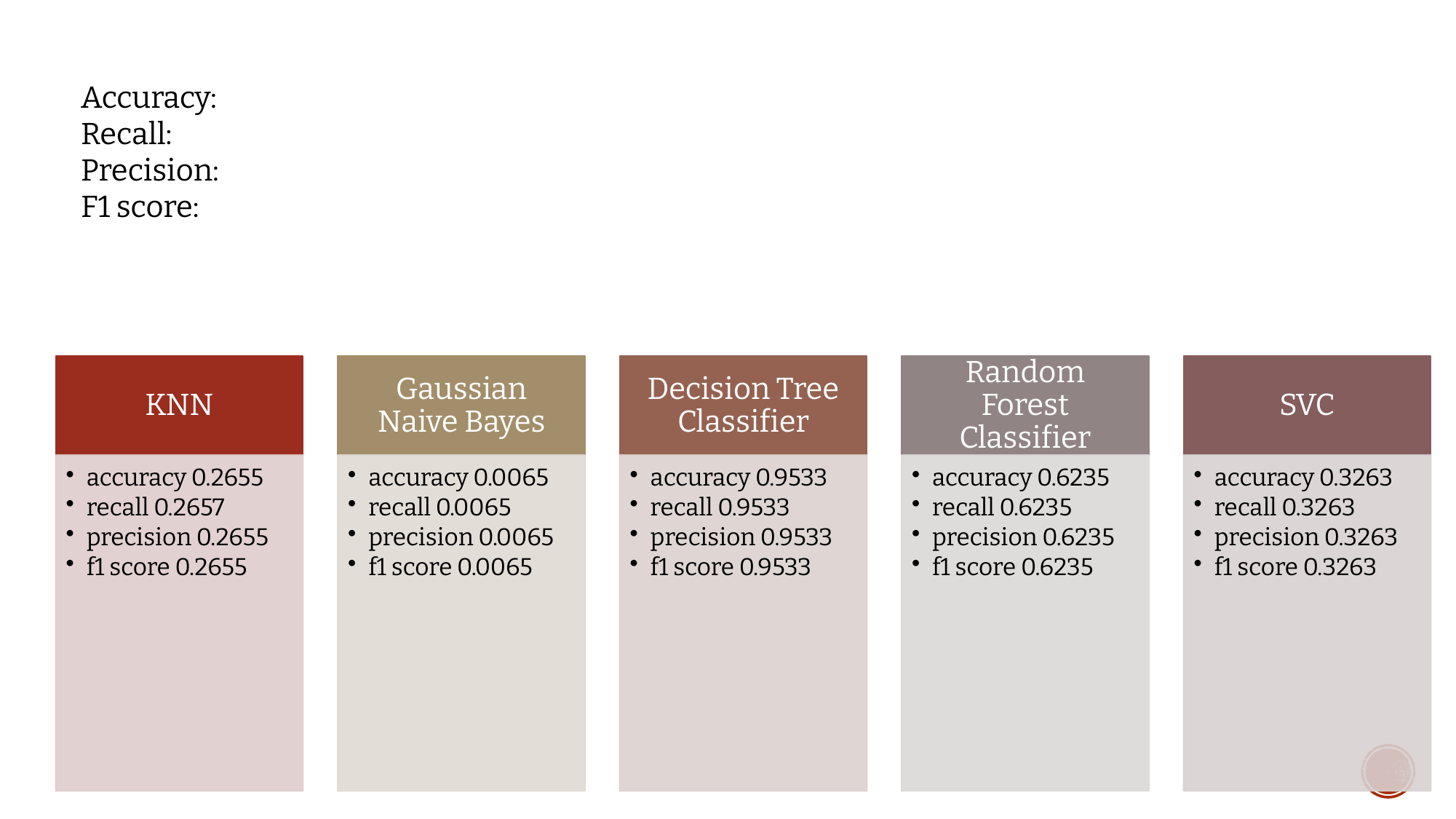

Accuracy:
Recall:
Precision:
F1 score:
KNN
accuracy 0.2655
recall 0.2657
precision 0.2655
f1 score 0.2655
Gaussian Naive Bayes
accuracy 0.0065
recall 0.0065
precision 0.0065
f1 score 0.0065
Decision Tree Classifier
accuracy 0.9533
recall 0.9533
precision 0.9533
f1 score 0.9533
Random Forest Classifier
accuracy 0.6235
recall 0.6235
precision 0.6235
f1 score 0.6235
SVC
accuracy 0.3263
recall 0.3263
precision 0.3263
f1 score 0.3263